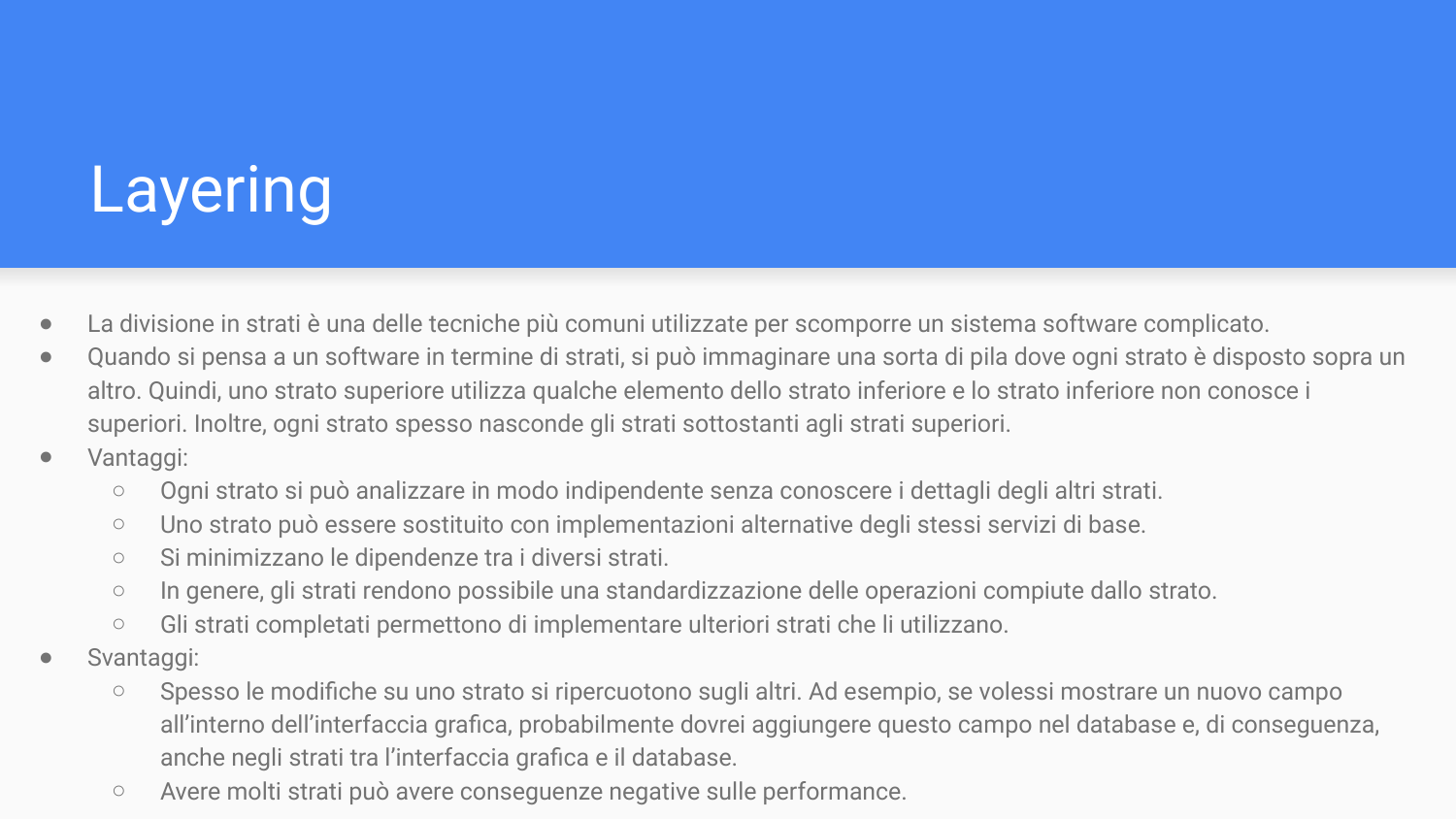

# Layering
La divisione in strati è una delle tecniche più comuni utilizzate per scomporre un sistema software complicato.
Quando si pensa a un software in termine di strati, si può immaginare una sorta di pila dove ogni strato è disposto sopra un altro. Quindi, uno strato superiore utilizza qualche elemento dello strato inferiore e lo strato inferiore non conosce i superiori. Inoltre, ogni strato spesso nasconde gli strati sottostanti agli strati superiori.
Vantaggi:
Ogni strato si può analizzare in modo indipendente senza conoscere i dettagli degli altri strati.
Uno strato può essere sostituito con implementazioni alternative degli stessi servizi di base.
Si minimizzano le dipendenze tra i diversi strati.
In genere, gli strati rendono possibile una standardizzazione delle operazioni compiute dallo strato.
Gli strati completati permettono di implementare ulteriori strati che li utilizzano.
Svantaggi:
Spesso le modifiche su uno strato si ripercuotono sugli altri. Ad esempio, se volessi mostrare un nuovo campo all’interno dell’interfaccia grafica, probabilmente dovrei aggiungere questo campo nel database e, di conseguenza, anche negli strati tra l’interfaccia grafica e il database.
Avere molti strati può avere conseguenze negative sulle performance.